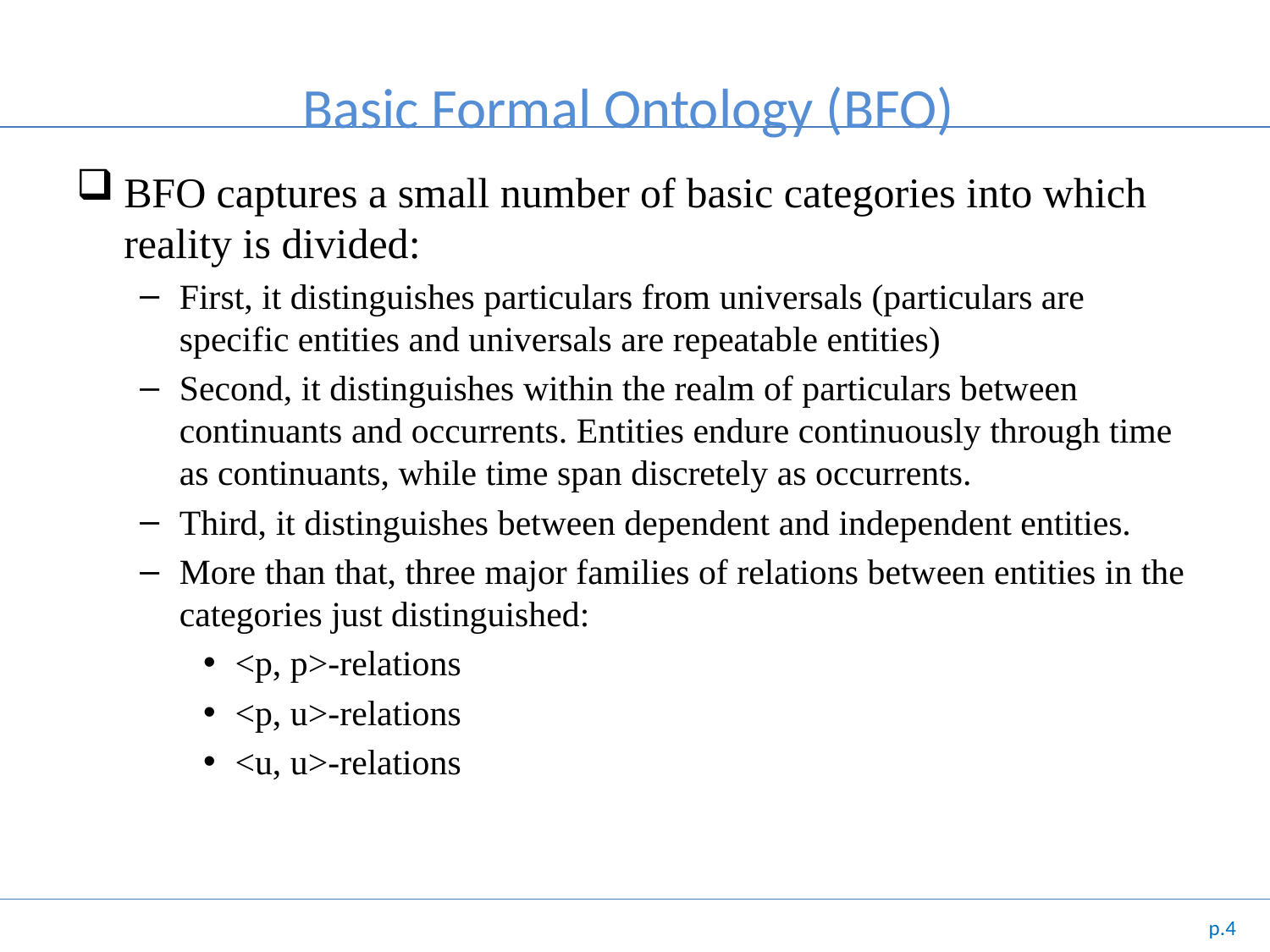

# Basic Formal Ontology (BFO)
BFO captures a small number of basic categories into which reality is divided:
First, it distinguishes particulars from universals (particulars are specific entities and universals are repeatable entities)
Second, it distinguishes within the realm of particulars between continuants and occurrents. Entities endure continuously through time as continuants, while time span discretely as occurrents.
Third, it distinguishes between dependent and independent entities.
More than that, three major families of relations between entities in the categories just distinguished:
<p, p>-relations
<p, u>-relations
<u, u>-relations

p.4